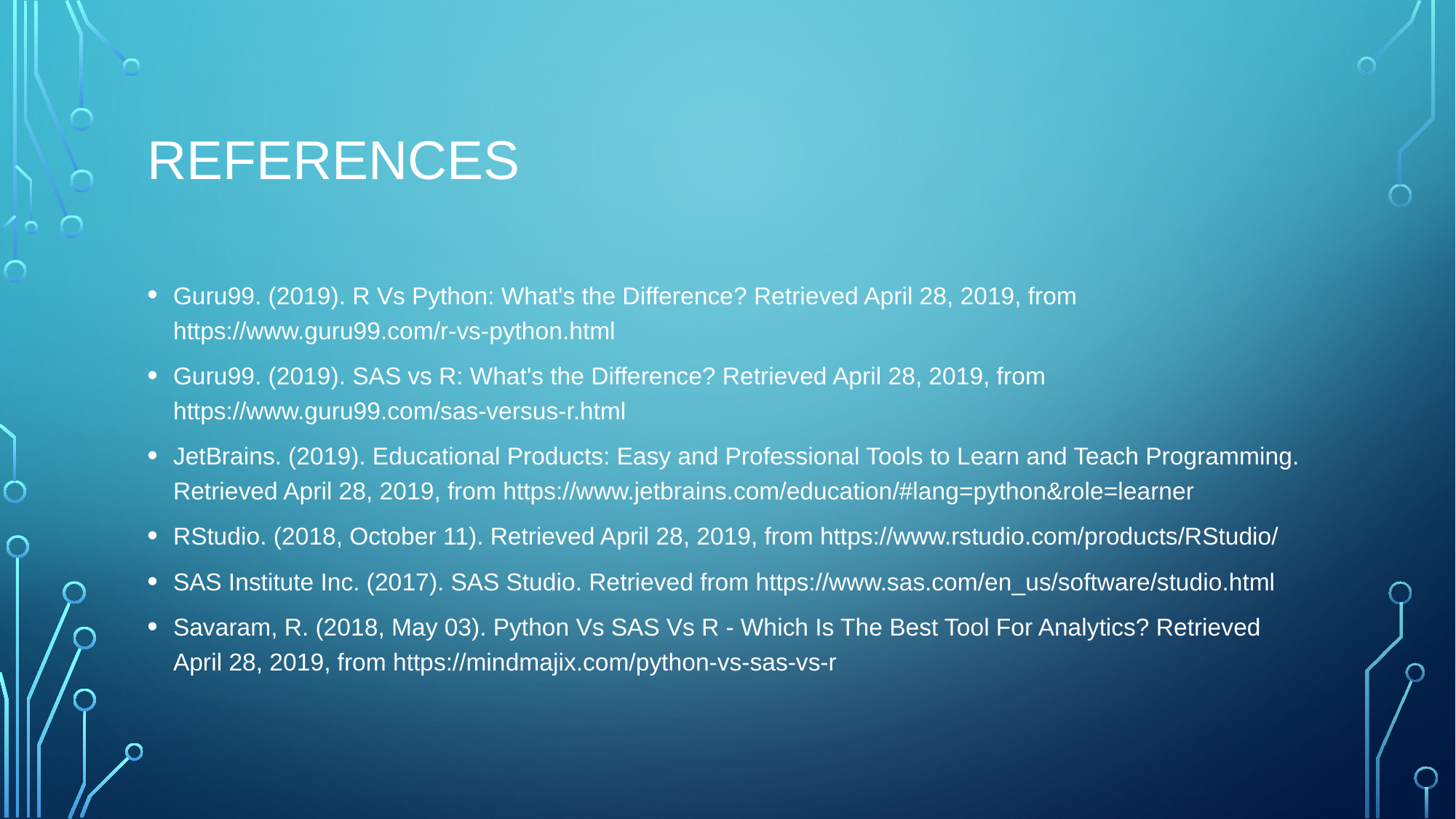

# References
Guru99. (2019). R Vs Python: What's the Difference? Retrieved April 28, 2019, from https://www.guru99.com/r-vs-python.html
Guru99. (2019). SAS vs R: What's the Difference? Retrieved April 28, 2019, from https://www.guru99.com/sas-versus-r.html
JetBrains. (2019). Educational Products: Easy and Professional Tools to Learn and Teach Programming. Retrieved April 28, 2019, from https://www.jetbrains.com/education/#lang=python&role=learner
RStudio. (2018, October 11). Retrieved April 28, 2019, from https://www.rstudio.com/products/RStudio/
SAS Institute Inc. (2017). SAS Studio. Retrieved from https://www.sas.com/en_us/software/studio.html
Savaram, R. (2018, May 03). Python Vs SAS Vs R - Which Is The Best Tool For Analytics? Retrieved April 28, 2019, from https://mindmajix.com/python-vs-sas-vs-r